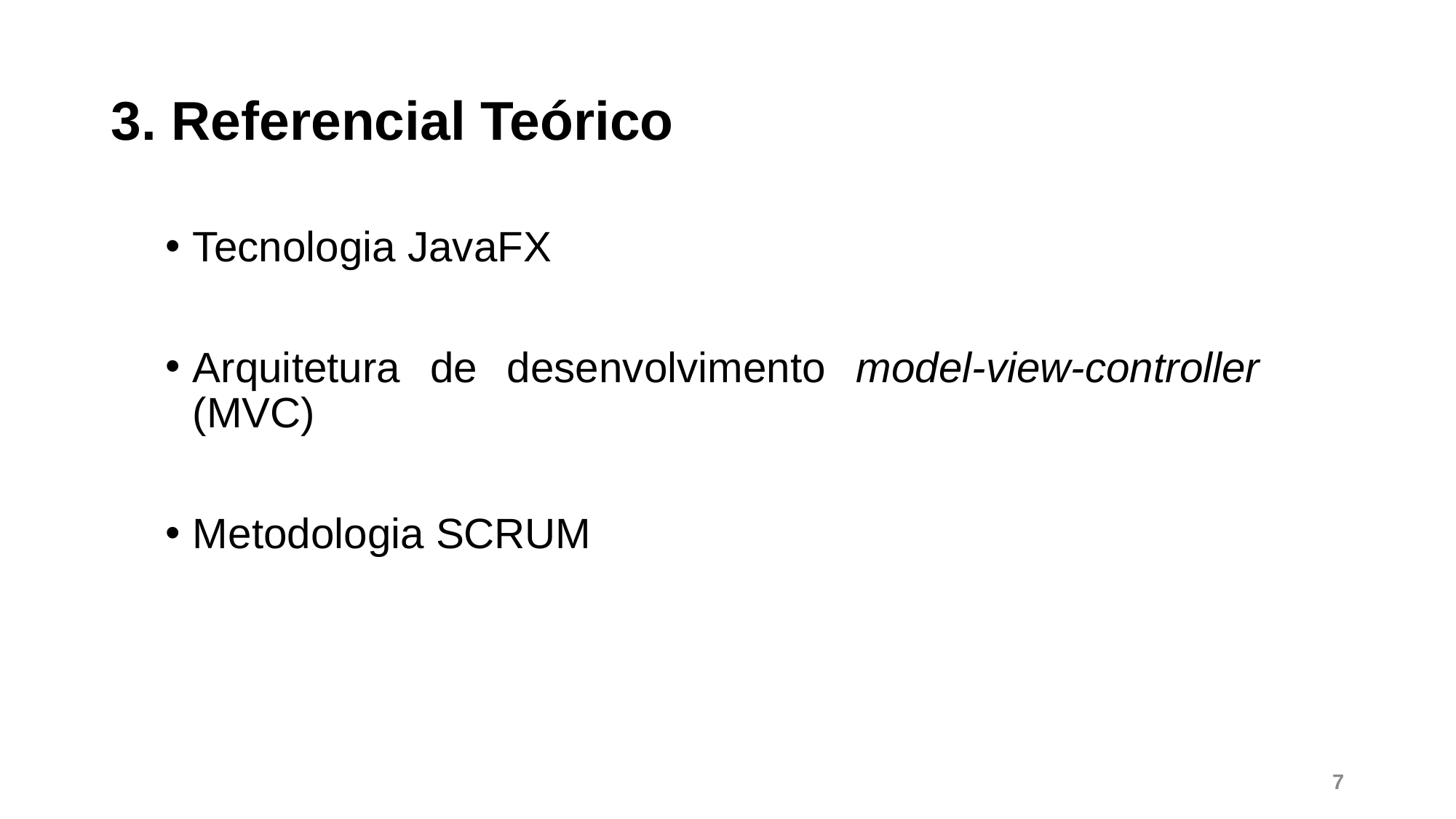

# 3. Referencial Teórico
Tecnologia JavaFX

Arquitetura de desenvolvimento model-view-controller (MVC)

Metodologia SCRUM

7